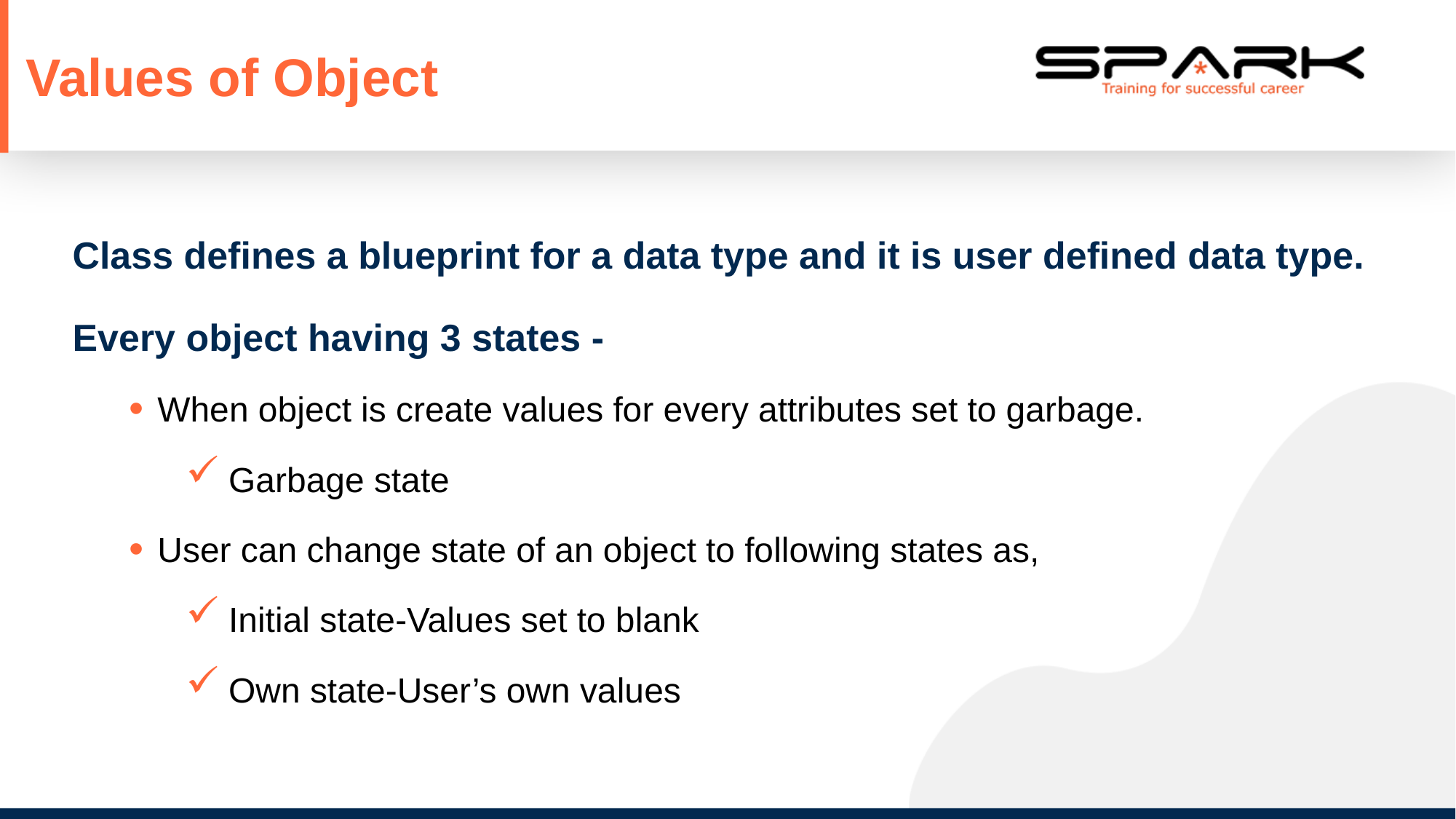

# Values of Object
Class defines a blueprint for a data type and it is user defined data type.
Every object having 3 states -
When object is create values for every attributes set to garbage.
 Garbage state
User can change state of an object to following states as,
 Initial state-Values set to blank
 Own state-User’s own values